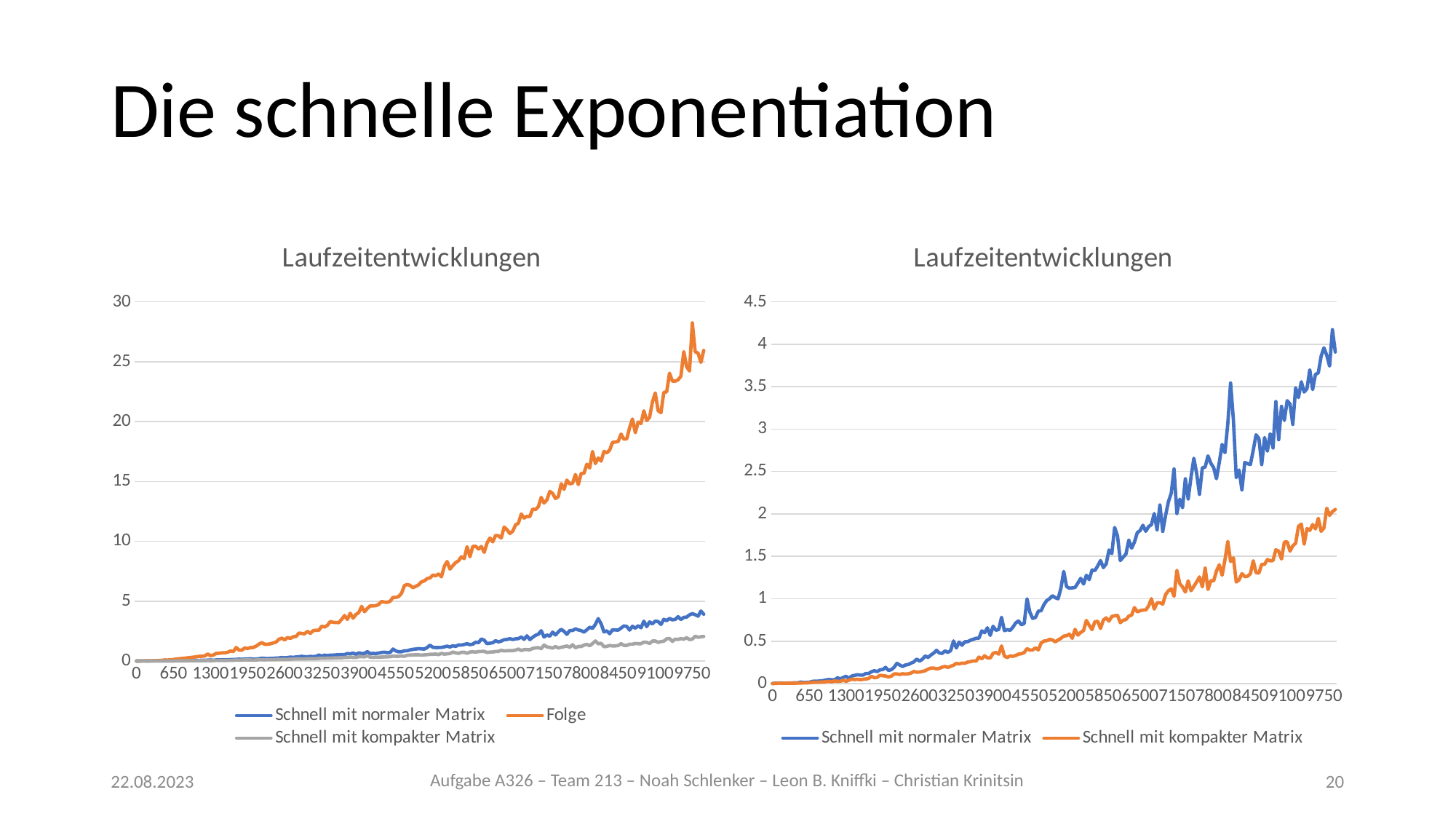

# Die schnelle Exponentiation

### Chart: Laufzeitentwicklungen

| Category | Schnell mit normaler Matrix | Folge | Schnell mit kompakter Matrix |
|---|---|---|---|
| 0 | 0.000156 | 5.9e-05 | 0.000109 |
| 50 | 0.004415 | 0.002323 | 0.001572 |
| 100 | 0.00527 | 0.00905 | 0.003697 |
| 150 | 0.006847 | 0.013008 | 0.004052 |
| 200 | 0.003633 | 0.0137 | 0.002579 |
| 250 | 0.005991 | 0.018875 | 0.004861 |
| 300 | 0.006185 | 0.026899 | 0.003712 |
| 350 | 0.007673 | 0.035346 | 0.004418 |
| 400 | 0.009344 | 0.045048 | 0.004503 |
| 450 | 0.009496 | 0.059818 | 0.006413 |
| 500 | 0.017812 | 0.086558 | 0.006913 |
| 550 | 0.01235 | 0.084951 | 0.007122 |
| 600 | 0.014035 | 0.099377 | 0.007654 |
| 650 | 0.015717 | 0.120482 | 0.009981 |
| 700 | 0.025155 | 0.168302 | 0.014807 |
| 750 | 0.028924 | 0.190187 | 0.015881 |
| 800 | 0.028257 | 0.21359 | 0.01577 |
| 850 | 0.0327 | 0.237551 | 0.018119 |
| 900 | 0.035875 | 0.265026 | 0.01965 |
| 950 | 0.043128 | 0.294007 | 0.023111 |
| 1000 | 0.049153 | 0.322078 | 0.026558 |
| 1050 | 0.044059 | 0.349809 | 0.020855 |
| 1100 | 0.045622 | 0.39128 | 0.031305 |
| 1150 | 0.068667 | 0.401668 | 0.02607 |
| 1200 | 0.054613 | 0.422167 | 0.027248 |
| 1250 | 0.072079 | 0.584455 | 0.040546 |
| 1300 | 0.086547 | 0.451388 | 0.026005 |
| 1350 | 0.061666 | 0.49683 | 0.039099 |
| 1400 | 0.088473 | 0.64155 | 0.052801 |
| 1450 | 0.09677 | 0.645926 | 0.047546 |
| 1500 | 0.104727 | 0.682822 | 0.051367 |
| 1550 | 0.100411 | 0.690014 | 0.046543 |
| 1600 | 0.100176 | 0.731756 | 0.050574 |
| 1650 | 0.119122 | 0.839413 | 0.054901 |
| 1700 | 0.119354 | 0.791309 | 0.06003 |
| 1750 | 0.140036 | 1.130759 | 0.08705 |
| 1800 | 0.151849 | 0.916761 | 0.068693 |
| 1850 | 0.141614 | 0.909874 | 0.07312 |
| 1900 | 0.162046 | 1.09028 | 0.097993 |
| 1950 | 0.165965 | 1.048175 | 0.092799 |
| 2000 | 0.191173 | 1.126954 | 0.089082 |
| 2050 | 0.154708 | 1.130418 | 0.078798 |
| 2100 | 0.163913 | 1.247451 | 0.086828 |
| 2150 | 0.191682 | 1.414374 | 0.11402 |
| 2200 | 0.238306 | 1.537889 | 0.113031 |
| 2250 | 0.218537 | 1.396226 | 0.107641 |
| 2300 | 0.202087 | 1.403738 | 0.115816 |
| 2350 | 0.218959 | 1.434097 | 0.112299 |
| 2400 | 0.224598 | 1.514439 | 0.115193 |
| 2450 | 0.2417 | 1.586329 | 0.124641 |
| 2500 | 0.255883 | 1.813485 | 0.142987 |
| 2550 | 0.288859 | 1.913168 | 0.133959 |
| 2600 | 0.264908 | 1.763072 | 0.136342 |
| 2650 | 0.287748 | 1.959771 | 0.143375 |
| 2700 | 0.325416 | 1.891416 | 0.151717 |
| 2750 | 0.30847 | 2.028358 | 0.17034 |
| 2800 | 0.336951 | 2.048423 | 0.182558 |
| 2850 | 0.360156 | 2.337362 | 0.183048 |
| 2900 | 0.392366 | 2.301874 | 0.174263 |
| 2950 | 0.360533 | 2.269985 | 0.179088 |
| 3000 | 0.35582 | 2.484456 | 0.193817 |
| 3050 | 0.384834 | 2.307064 | 0.201794 |
| 3100 | 0.367714 | 2.532969 | 0.191507 |
| 3150 | 0.388867 | 2.568151 | 0.204506 |
| 3200 | 0.502621 | 2.569147 | 0.21602 |
| 3250 | 0.420058 | 2.905515 | 0.237785 |
| 3300 | 0.488577 | 2.84148 | 0.231917 |
| 3350 | 0.452155 | 2.983803 | 0.241492 |
| 3400 | 0.492715 | 3.294975 | 0.238961 |
| 3450 | 0.494245 | 3.234025 | 0.253641 |
| 3500 | 0.511208 | 3.216979 | 0.258668 |
| 3550 | 0.522891 | 3.207161 | 0.267124 |
| 3600 | 0.5344 | 3.483606 | 0.265449 |
| 3650 | 0.536634 | 3.796744 | 0.312189 |
| 3700 | 0.621429 | 3.47609 | 0.292346 |
| 3750 | 0.600257 | 3.988386 | 0.327645 |
| 3800 | 0.658046 | 3.577555 | 0.303981 |
| 3850 | 0.568396 | 3.88542 | 0.30186 |
| 3900 | 0.675778 | 4.049476 | 0.356769 |
| 3950 | 0.627986 | 4.564661 | 0.366821 |
| 4000 | 0.638379 | 4.118313 | 0.347411 |
| 4050 | 0.78119 | 4.391232 | 0.443731 |
| 4100 | 0.623671 | 4.610157 | 0.324366 |
| 4150 | 0.636647 | 4.608617 | 0.306854 |
| 4200 | 0.627192 | 4.619919 | 0.326198 |
| 4250 | 0.664906 | 4.730736 | 0.322264 |
| 4300 | 0.71537 | 4.974363 | 0.331187 |
| 4350 | 0.738183 | 4.918919 | 0.347169 |
| 4400 | 0.693563 | 4.907641 | 0.351815 |
| 4450 | 0.708592 | 4.992259 | 0.365928 |
| 4500 | 0.998743 | 5.313816 | 0.41246 |
| 4550 | 0.84116 | 5.311752 | 0.39503 |
| 4600 | 0.768357 | 5.392607 | 0.396583 |
| 4650 | 0.780382 | 5.663219 | 0.421402 |
| 4700 | 0.853751 | 6.300224 | 0.39761 |
| 4750 | 0.859905 | 6.401537 | 0.478685 |
| 4800 | 0.932176 | 6.312632 | 0.50126 |
| 4850 | 0.979434 | 6.127269 | 0.505718 |
| 4900 | 1.001009 | 6.237813 | 0.521151 |
| 4950 | 1.035423 | 6.366293 | 0.515602 |
| 5000 | 1.012582 | 6.613828 | 0.491317 |
| 5050 | 0.99942 | 6.694158 | 0.514624 |
| 5100 | 1.125052 | 6.885191 | 0.533214 |
| 5150 | 1.322303 | 6.942909 | 0.559689 |
| 5200 | 1.143018 | 7.180065 | 0.5643 |
| 5250 | 1.124665 | 7.120307 | 0.583258 |
| 5300 | 1.128204 | 7.272613 | 0.533681 |
| 5350 | 1.133198 | 7.034838 | 0.639422 |
| 5400 | 1.184404 | 7.902148 | 0.571745 |
| 5450 | 1.240969 | 8.310922 | 0.602607 |
| 5500 | 1.173163 | 7.679573 | 0.62565 |
| 5550 | 1.27666 | 7.966696 | 0.743989 |
| 5600 | 1.225762 | 8.21968 | 0.686994 |
| 5650 | 1.33906 | 8.370514 | 0.636153 |
| 5700 | 1.331759 | 8.705204 | 0.728708 |
| 5750 | 1.385493 | 8.553152 | 0.734549 |
| 5800 | 1.450487 | 9.547035 | 0.649869 |
| 5850 | 1.367504 | 8.709591 | 0.748749 |
| 5900 | 1.41005 | 9.570118 | 0.774406 |
| 5950 | 1.574593 | 9.588622 | 0.736614 |
| 6000 | 1.532337 | 9.354598 | 0.791038 |
| 6050 | 1.840464 | 9.566917 | 0.799618 |
| 6100 | 1.7407 | 9.074127 | 0.805333 |
| 6150 | 1.450273 | 9.855059 | 0.718005 |
| 6200 | 1.490027 | 10.27625 | 0.746622 |
| 6250 | 1.527107 | 9.947383 | 0.754508 |
| 6300 | 1.691918 | 10.490991 | 0.795165 |
| 6350 | 1.596401 | 10.458945 | 0.807333 |
| 6400 | 1.667807 | 10.273788 | 0.896026 |
| 6450 | 1.779702 | 11.191016 | 0.845731 |
| 6500 | 1.803786 | 10.962821 | 0.859316 |
| 6550 | 1.865986 | 10.64941 | 0.867124 |
| 6600 | 1.795381 | 10.846562 | 0.867745 |
| 6650 | 1.84975 | 11.365389 | 0.91493 |
| 6700 | 1.873527 | 11.512597 | 1.000569 |
| 6750 | 2.003897 | 12.278826 | 0.878398 |
| 6800 | 1.811884 | 11.942597 | 0.952002 |
| 6850 | 2.104823 | 12.079849 | 0.953055 |
| 6900 | 1.794339 | 12.065248 | 0.937254 |
| 6950 | 1.981253 | 12.68627 | 1.049438 |
| 7000 | 2.143682 | 12.646387 | 1.094197 |
| 7050 | 2.242622 | 12.892926 | 1.117388 |
| 7100 | 2.529768 | 13.670908 | 1.030058 |
| 7150 | 2.004334 | 13.194822 | 1.334476 |
| 7200 | 2.173563 | 13.458422 | 1.179738 |
| 7250 | 2.072975 | 14.164288 | 1.138838 |
| 7300 | 2.414591 | 14.003515 | 1.079255 |
| 7350 | 2.17623 | 13.576054 | 1.211627 |
| 7400 | 2.433568 | 13.73013 | 1.095078 |
| 7450 | 2.656655 | 14.811028 | 1.146177 |
| 7500 | 2.475001 | 14.340781 | 1.198985 |
| 7550 | 2.231002 | 15.111452 | 1.257117 |
| 7600 | 2.543433 | 14.800142 | 1.140274 |
| 7650 | 2.552555 | 14.853905 | 1.361088 |
| 7700 | 2.684745 | 15.583412 | 1.109225 |
| 7750 | 2.597647 | 14.738377 | 1.212949 |
| 7800 | 2.545643 | 15.662593 | 1.211173 |
| 7850 | 2.415415 | 15.68889 | 1.326559 |
| 7900 | 2.608197 | 16.440996 | 1.400336 |
| 7950 | 2.81959 | 16.126042 | 1.276768 |
| 8000 | 2.72224 | 17.506622 | 1.459133 |
| 8050 | 3.062001 | 16.492327 | 1.676238 |
| 8100 | 3.543286 | 16.961484 | 1.438828 |
| 8150 | 3.106663 | 16.697839 | 1.482177 |
| 8200 | 2.428644 | 17.513077 | 1.197437 |
| 8250 | 2.51723 | 17.392121 | 1.223243 |
| 8300 | 2.283127 | 17.626239 | 1.29635 |
| 8350 | 2.608099 | 18.262146 | 1.260642 |
| 8400 | 2.59257 | 18.29764 | 1.265095 |
| 8450 | 2.583374 | 18.341894 | 1.294814 |
| 8500 | 2.751182 | 18.956291 | 1.447778 |
| 8550 | 2.932902 | 18.534327 | 1.307123 |
| 8600 | 2.888647 | 18.563489 | 1.302755 |
| 8650 | 2.58232 | 19.490425 | 1.406242 |
| 8700 | 2.901431 | 20.217964 | 1.405097 |
| 8750 | 2.740238 | 19.070723 | 1.462372 |
| 8800 | 2.944955 | 19.966541 | 1.44631 |
| 8850 | 2.777935 | 19.843202 | 1.450478 |
| 8900 | 3.325219 | 20.898661 | 1.577068 |
| 8950 | 2.875291 | 20.092151 | 1.560895 |
| 9000 | 3.268212 | 20.356654 | 1.468473 |
| 9050 | 3.102798 | 21.634737 | 1.667272 |
| 9100 | 3.33577 | 22.388056 | 1.670909 |
| 9150 | 3.29527 | 20.906817 | 1.561269 |
| 9200 | 3.055798 | 20.743446 | 1.624173 |
| 9250 | 3.486111 | 22.444198 | 1.653566 |
| 9300 | 3.371993 | 22.484384 | 1.853079 |
| 9350 | 3.557759 | 24.043095 | 1.880132 |
| 9400 | 3.436981 | 23.385744 | 1.643602 |
| 9450 | 3.475964 | 23.380821 | 1.826854 |
| 9500 | 3.699107 | 23.489729 | 1.805113 |
| 9550 | 3.466212 | 23.789422 | 1.874892 |
| 9600 | 3.644735 | 25.841698 | 1.822863 |
| 9650 | 3.663152 | 24.585592 | 1.948171 |
| 9700 | 3.859204 | 24.223235 | 1.794486 |
| 9750 | 3.957879 | 28.241761 | 1.833572 |
| 9800 | 3.870138 | 25.83093 | 2.067148 |
| 9850 | 3.742828 | 25.726898 | 1.98263 |
| 9900 | 4.172559 | 24.941106 | 2.026622 |
| 9950 | 3.908661 | 25.947392 | 2.052429 |

### Chart: Laufzeitentwicklungen

| Category | Schnell mit normaler Matrix | Schnell mit kompakter Matrix |
|---|---|---|
| 0 | 0.000156 | 0.000109 |
| 50 | 0.004415 | 0.001572 |
| 100 | 0.00527 | 0.003697 |
| 150 | 0.006847 | 0.004052 |
| 200 | 0.003633 | 0.002579 |
| 250 | 0.005991 | 0.004861 |
| 300 | 0.006185 | 0.003712 |
| 350 | 0.007673 | 0.004418 |
| 400 | 0.009344 | 0.004503 |
| 450 | 0.009496 | 0.006413 |
| 500 | 0.017812 | 0.006913 |
| 550 | 0.01235 | 0.007122 |
| 600 | 0.014035 | 0.007654 |
| 650 | 0.015717 | 0.009981 |
| 700 | 0.025155 | 0.014807 |
| 750 | 0.028924 | 0.015881 |
| 800 | 0.028257 | 0.01577 |
| 850 | 0.0327 | 0.018119 |
| 900 | 0.035875 | 0.01965 |
| 950 | 0.043128 | 0.023111 |
| 1000 | 0.049153 | 0.026558 |
| 1050 | 0.044059 | 0.020855 |
| 1100 | 0.045622 | 0.031305 |
| 1150 | 0.068667 | 0.02607 |
| 1200 | 0.054613 | 0.027248 |
| 1250 | 0.072079 | 0.040546 |
| 1300 | 0.086547 | 0.026005 |
| 1350 | 0.061666 | 0.039099 |
| 1400 | 0.088473 | 0.052801 |
| 1450 | 0.09677 | 0.047546 |
| 1500 | 0.104727 | 0.051367 |
| 1550 | 0.100411 | 0.046543 |
| 1600 | 0.100176 | 0.050574 |
| 1650 | 0.119122 | 0.054901 |
| 1700 | 0.119354 | 0.06003 |
| 1750 | 0.140036 | 0.08705 |
| 1800 | 0.151849 | 0.068693 |
| 1850 | 0.141614 | 0.07312 |
| 1900 | 0.162046 | 0.097993 |
| 1950 | 0.165965 | 0.092799 |
| 2000 | 0.191173 | 0.089082 |
| 2050 | 0.154708 | 0.078798 |
| 2100 | 0.163913 | 0.086828 |
| 2150 | 0.191682 | 0.11402 |
| 2200 | 0.238306 | 0.113031 |
| 2250 | 0.218537 | 0.107641 |
| 2300 | 0.202087 | 0.115816 |
| 2350 | 0.218959 | 0.112299 |
| 2400 | 0.224598 | 0.115193 |
| 2450 | 0.2417 | 0.124641 |
| 2500 | 0.255883 | 0.142987 |
| 2550 | 0.288859 | 0.133959 |
| 2600 | 0.264908 | 0.136342 |
| 2650 | 0.287748 | 0.143375 |
| 2700 | 0.325416 | 0.151717 |
| 2750 | 0.30847 | 0.17034 |
| 2800 | 0.336951 | 0.182558 |
| 2850 | 0.360156 | 0.183048 |
| 2900 | 0.392366 | 0.174263 |
| 2950 | 0.360533 | 0.179088 |
| 3000 | 0.35582 | 0.193817 |
| 3050 | 0.384834 | 0.201794 |
| 3100 | 0.367714 | 0.191507 |
| 3150 | 0.388867 | 0.204506 |
| 3200 | 0.502621 | 0.21602 |
| 3250 | 0.420058 | 0.237785 |
| 3300 | 0.488577 | 0.231917 |
| 3350 | 0.452155 | 0.241492 |
| 3400 | 0.492715 | 0.238961 |
| 3450 | 0.494245 | 0.253641 |
| 3500 | 0.511208 | 0.258668 |
| 3550 | 0.522891 | 0.267124 |
| 3600 | 0.5344 | 0.265449 |
| 3650 | 0.536634 | 0.312189 |
| 3700 | 0.621429 | 0.292346 |
| 3750 | 0.600257 | 0.327645 |
| 3800 | 0.658046 | 0.303981 |
| 3850 | 0.568396 | 0.30186 |
| 3900 | 0.675778 | 0.356769 |
| 3950 | 0.627986 | 0.366821 |
| 4000 | 0.638379 | 0.347411 |
| 4050 | 0.78119 | 0.443731 |
| 4100 | 0.623671 | 0.324366 |
| 4150 | 0.636647 | 0.306854 |
| 4200 | 0.627192 | 0.326198 |
| 4250 | 0.664906 | 0.322264 |
| 4300 | 0.71537 | 0.331187 |
| 4350 | 0.738183 | 0.347169 |
| 4400 | 0.693563 | 0.351815 |
| 4450 | 0.708592 | 0.365928 |
| 4500 | 0.998743 | 0.41246 |
| 4550 | 0.84116 | 0.39503 |
| 4600 | 0.768357 | 0.396583 |
| 4650 | 0.780382 | 0.421402 |
| 4700 | 0.853751 | 0.39761 |
| 4750 | 0.859905 | 0.478685 |
| 4800 | 0.932176 | 0.50126 |
| 4850 | 0.979434 | 0.505718 |
| 4900 | 1.001009 | 0.521151 |
| 4950 | 1.035423 | 0.515602 |
| 5000 | 1.012582 | 0.491317 |
| 5050 | 0.99942 | 0.514624 |
| 5100 | 1.125052 | 0.533214 |
| 5150 | 1.322303 | 0.559689 |
| 5200 | 1.143018 | 0.5643 |
| 5250 | 1.124665 | 0.583258 |
| 5300 | 1.128204 | 0.533681 |
| 5350 | 1.133198 | 0.639422 |
| 5400 | 1.184404 | 0.571745 |
| 5450 | 1.240969 | 0.602607 |
| 5500 | 1.173163 | 0.62565 |
| 5550 | 1.27666 | 0.743989 |
| 5600 | 1.225762 | 0.686994 |
| 5650 | 1.33906 | 0.636153 |
| 5700 | 1.331759 | 0.728708 |
| 5750 | 1.385493 | 0.734549 |
| 5800 | 1.450487 | 0.649869 |
| 5850 | 1.367504 | 0.748749 |
| 5900 | 1.41005 | 0.774406 |
| 5950 | 1.574593 | 0.736614 |
| 6000 | 1.532337 | 0.791038 |
| 6050 | 1.840464 | 0.799618 |
| 6100 | 1.7407 | 0.805333 |
| 6150 | 1.450273 | 0.718005 |
| 6200 | 1.490027 | 0.746622 |
| 6250 | 1.527107 | 0.754508 |
| 6300 | 1.691918 | 0.795165 |
| 6350 | 1.596401 | 0.807333 |
| 6400 | 1.667807 | 0.896026 |
| 6450 | 1.779702 | 0.845731 |
| 6500 | 1.803786 | 0.859316 |
| 6550 | 1.865986 | 0.867124 |
| 6600 | 1.795381 | 0.867745 |
| 6650 | 1.84975 | 0.91493 |
| 6700 | 1.873527 | 1.000569 |
| 6750 | 2.003897 | 0.878398 |
| 6800 | 1.811884 | 0.952002 |
| 6850 | 2.104823 | 0.953055 |
| 6900 | 1.794339 | 0.937254 |
| 6950 | 1.981253 | 1.049438 |
| 7000 | 2.143682 | 1.094197 |
| 7050 | 2.242622 | 1.117388 |
| 7100 | 2.529768 | 1.030058 |
| 7150 | 2.004334 | 1.334476 |
| 7200 | 2.173563 | 1.179738 |
| 7250 | 2.072975 | 1.138838 |
| 7300 | 2.414591 | 1.079255 |
| 7350 | 2.17623 | 1.211627 |
| 7400 | 2.433568 | 1.095078 |
| 7450 | 2.656655 | 1.146177 |
| 7500 | 2.475001 | 1.198985 |
| 7550 | 2.231002 | 1.257117 |
| 7600 | 2.543433 | 1.140274 |
| 7650 | 2.552555 | 1.361088 |
| 7700 | 2.684745 | 1.109225 |
| 7750 | 2.597647 | 1.212949 |
| 7800 | 2.545643 | 1.211173 |
| 7850 | 2.415415 | 1.326559 |
| 7900 | 2.608197 | 1.400336 |
| 7950 | 2.81959 | 1.276768 |
| 8000 | 2.72224 | 1.459133 |
| 8050 | 3.062001 | 1.676238 |
| 8100 | 3.543286 | 1.438828 |
| 8150 | 3.106663 | 1.482177 |
| 8200 | 2.428644 | 1.197437 |
| 8250 | 2.51723 | 1.223243 |
| 8300 | 2.283127 | 1.29635 |
| 8350 | 2.608099 | 1.260642 |
| 8400 | 2.59257 | 1.265095 |
| 8450 | 2.583374 | 1.294814 |
| 8500 | 2.751182 | 1.447778 |
| 8550 | 2.932902 | 1.307123 |
| 8600 | 2.888647 | 1.302755 |
| 8650 | 2.58232 | 1.406242 |
| 8700 | 2.901431 | 1.405097 |
| 8750 | 2.740238 | 1.462372 |
| 8800 | 2.944955 | 1.44631 |
| 8850 | 2.777935 | 1.450478 |
| 8900 | 3.325219 | 1.577068 |
| 8950 | 2.875291 | 1.560895 |
| 9000 | 3.268212 | 1.468473 |
| 9050 | 3.102798 | 1.667272 |
| 9100 | 3.33577 | 1.670909 |
| 9150 | 3.29527 | 1.561269 |
| 9200 | 3.055798 | 1.624173 |
| 9250 | 3.486111 | 1.653566 |
| 9300 | 3.371993 | 1.853079 |
| 9350 | 3.557759 | 1.880132 |
| 9400 | 3.436981 | 1.643602 |
| 9450 | 3.475964 | 1.826854 |
| 9500 | 3.699107 | 1.805113 |
| 9550 | 3.466212 | 1.874892 |
| 9600 | 3.644735 | 1.822863 |
| 9650 | 3.663152 | 1.948171 |
| 9700 | 3.859204 | 1.794486 |
| 9750 | 3.957879 | 1.833572 |
| 9800 | 3.870138 | 2.067148 |
| 9850 | 3.742828 | 1.98263 |
| 9900 | 4.172559 | 2.026622 |
| 9950 | 3.908661 | 2.052429 |
22.08.2023
Aufgabe A326 – Team 213 – Noah Schlenker – Leon B. Kniffki – Christian Krinitsin
20